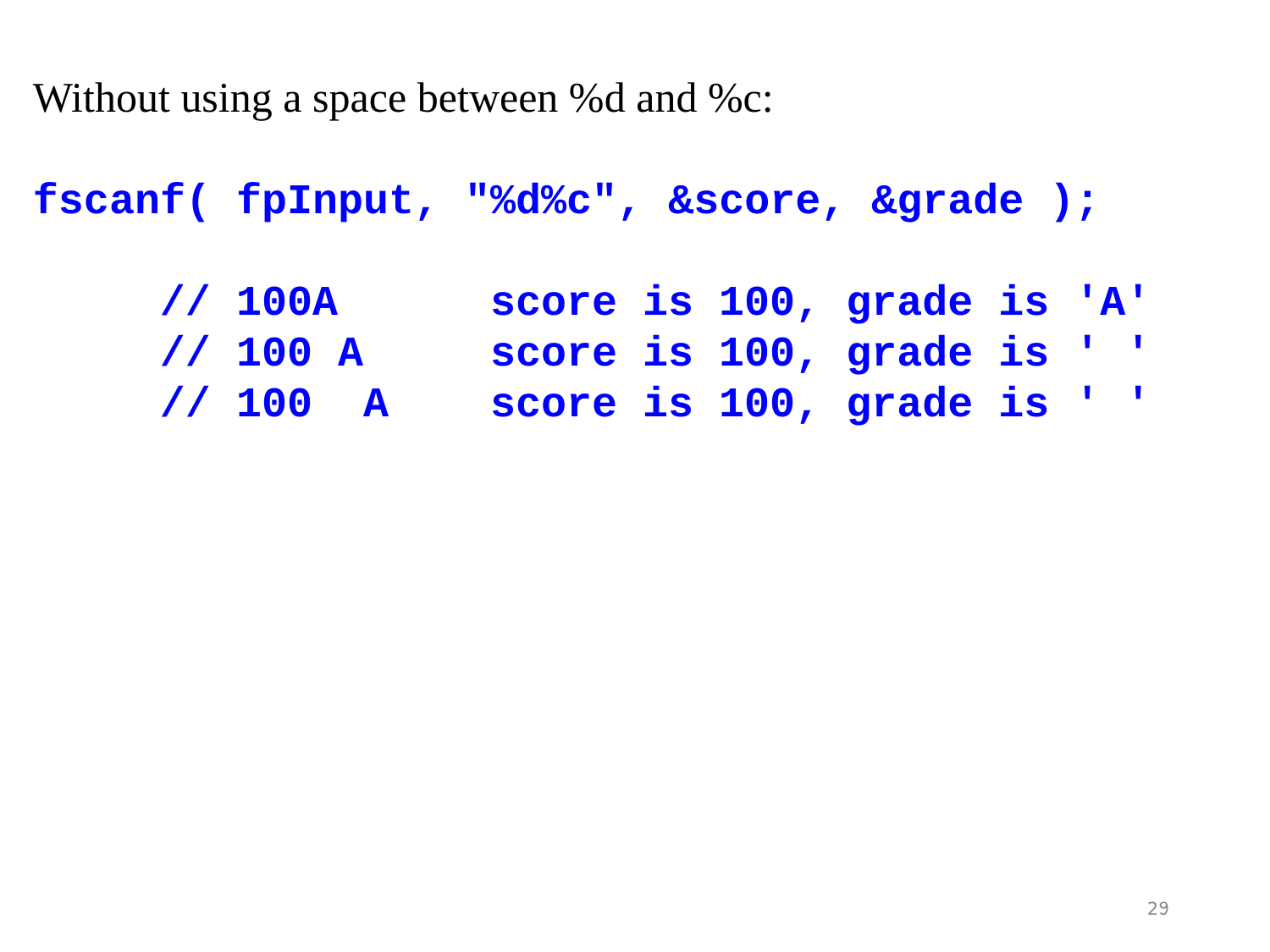

Without using a space between %d and %c:

fscanf( fpInput, "%d%c", &score, &grade );

     // 100A      score is 100, grade is 'A'
     // 100 A     score is 100, grade is ' '
     // 100  A    score is 100, grade is ' '
29